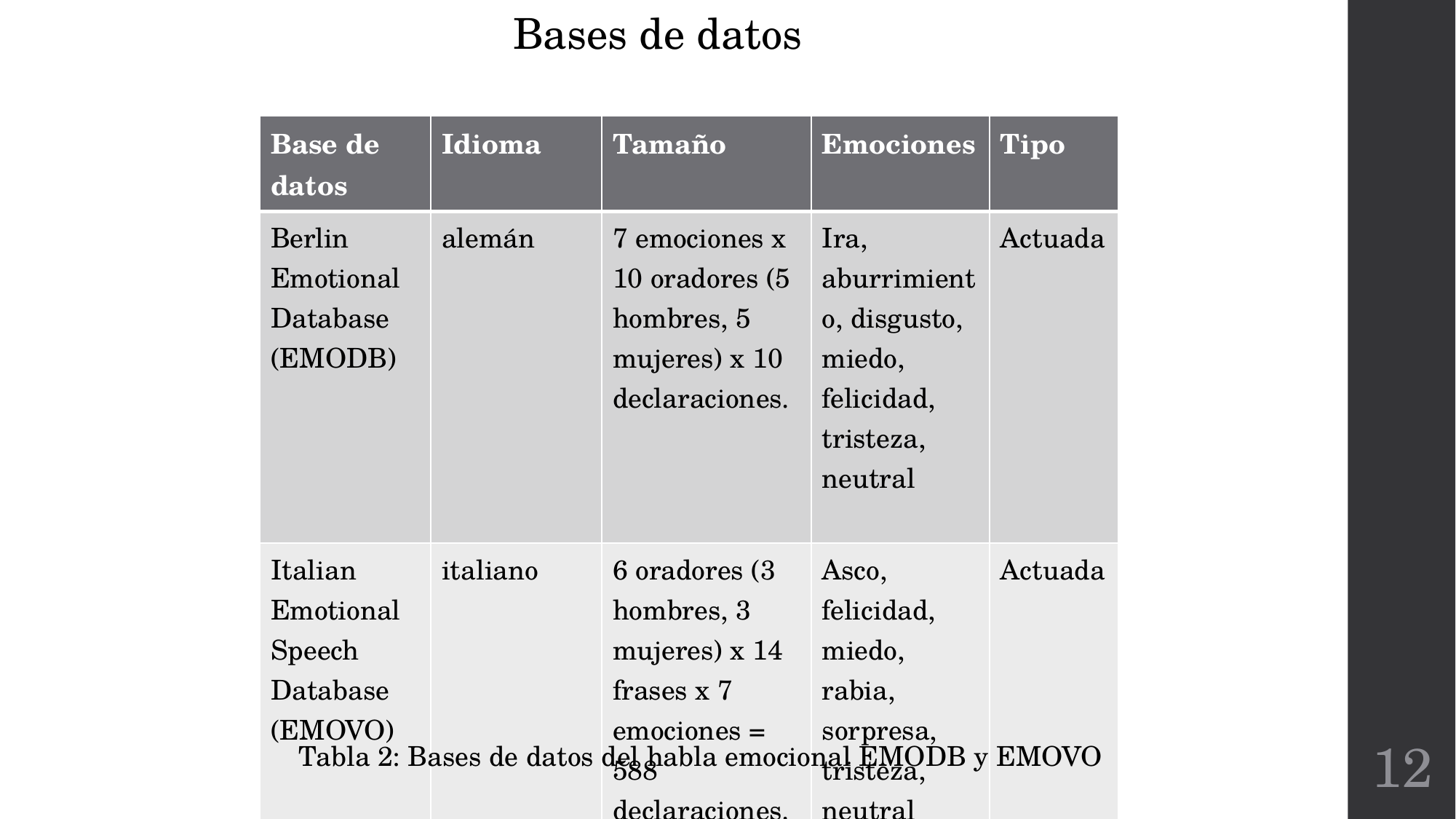

Bases de datos
| Base de datos | Idioma | Tamaño | Emociones | Tipo |
| --- | --- | --- | --- | --- |
| Berlin Emotional Database (EMODB) | alemán | 7 emociones x 10 oradores (5 hombres, 5 mujeres) x 10 declaraciones. | Ira, aburrimiento, disgusto, miedo, felicidad, tristeza, neutral | Actuada |
| Italian Emotional Speech Database (EMOVO) | italiano | 6 oradores (3 hombres, 3 mujeres) x 14 frases x 7 emociones = 588 declaraciones. | Asco, felicidad, miedo, rabia, sorpresa, tristeza, neutral | Actuada |
Tabla 2: Bases de datos del habla emocional EMODB y EMOVO
12